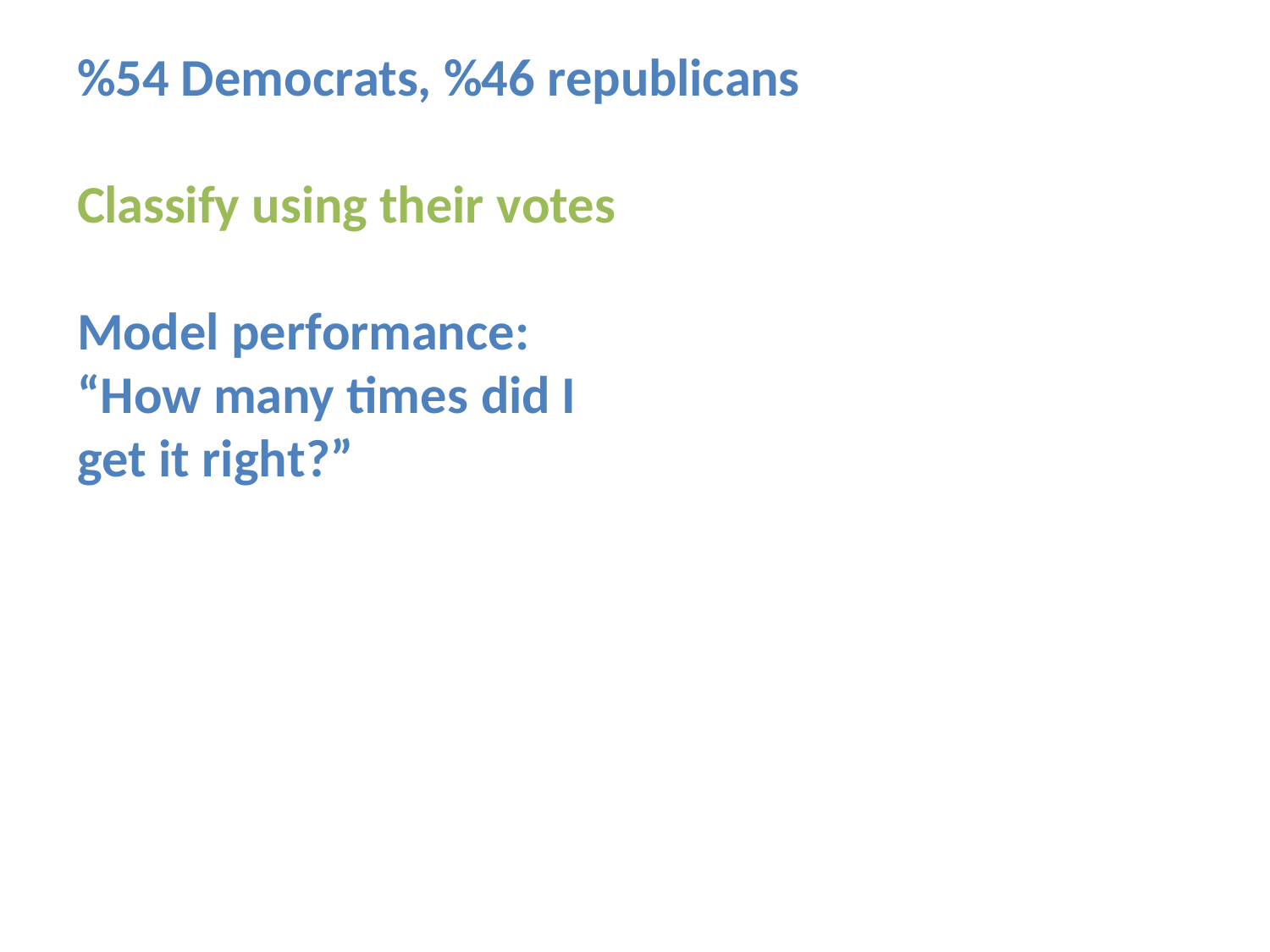

%54 Democrats, %46 republicans

Classify using their votes

Model performance:
“How many times did I get it right?”